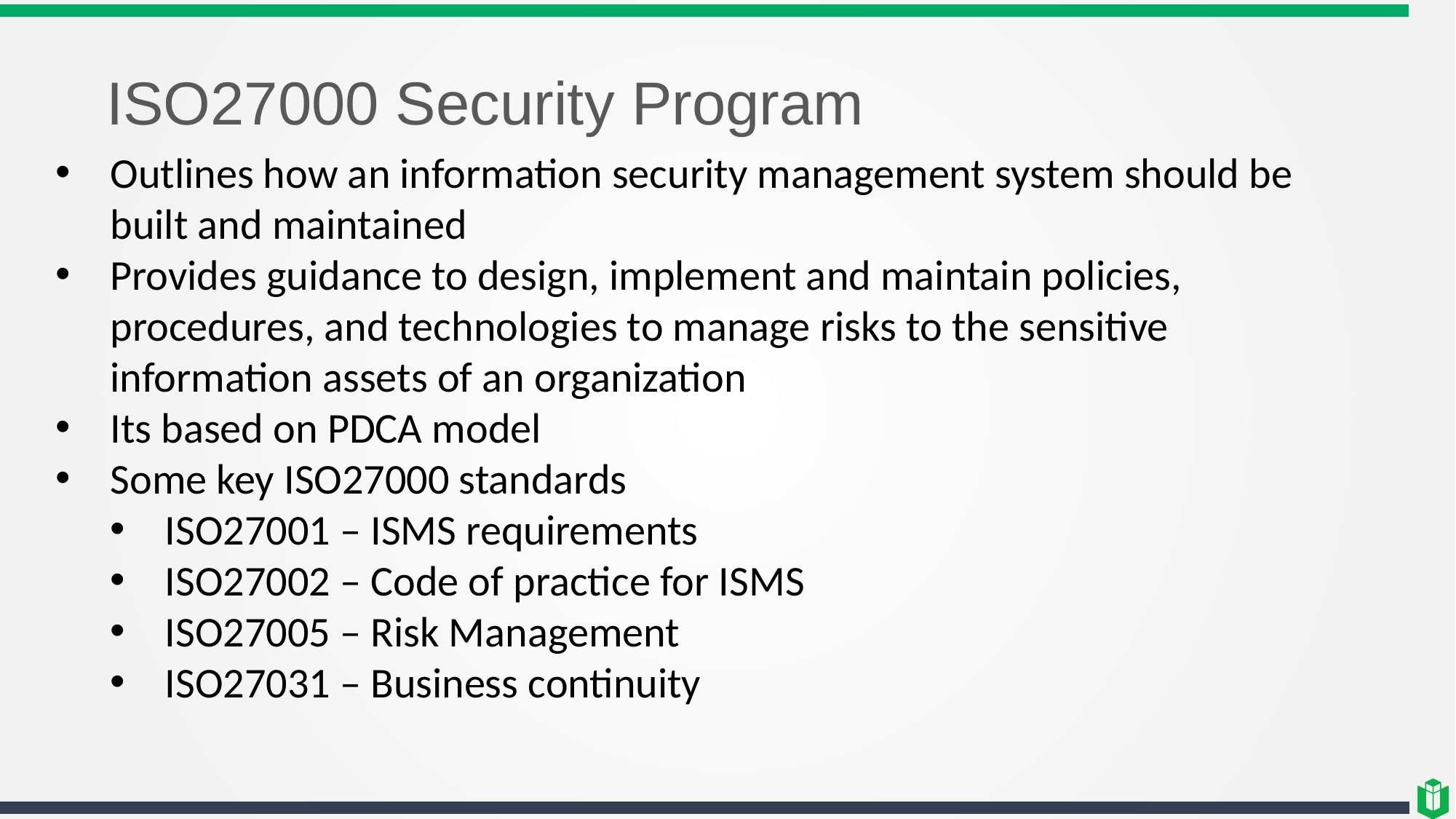

# ISO27000 Security Program
Outlines how an information security management system should be built and maintained
Provides guidance to design, implement and maintain policies, procedures, and technologies to manage risks to the sensitive information assets of an organization
Its based on PDCA model
Some key ISO27000 standards
ISO27001 – ISMS requirements
ISO27002 – Code of practice for ISMS
ISO27005 – Risk Management
ISO27031 – Business continuity